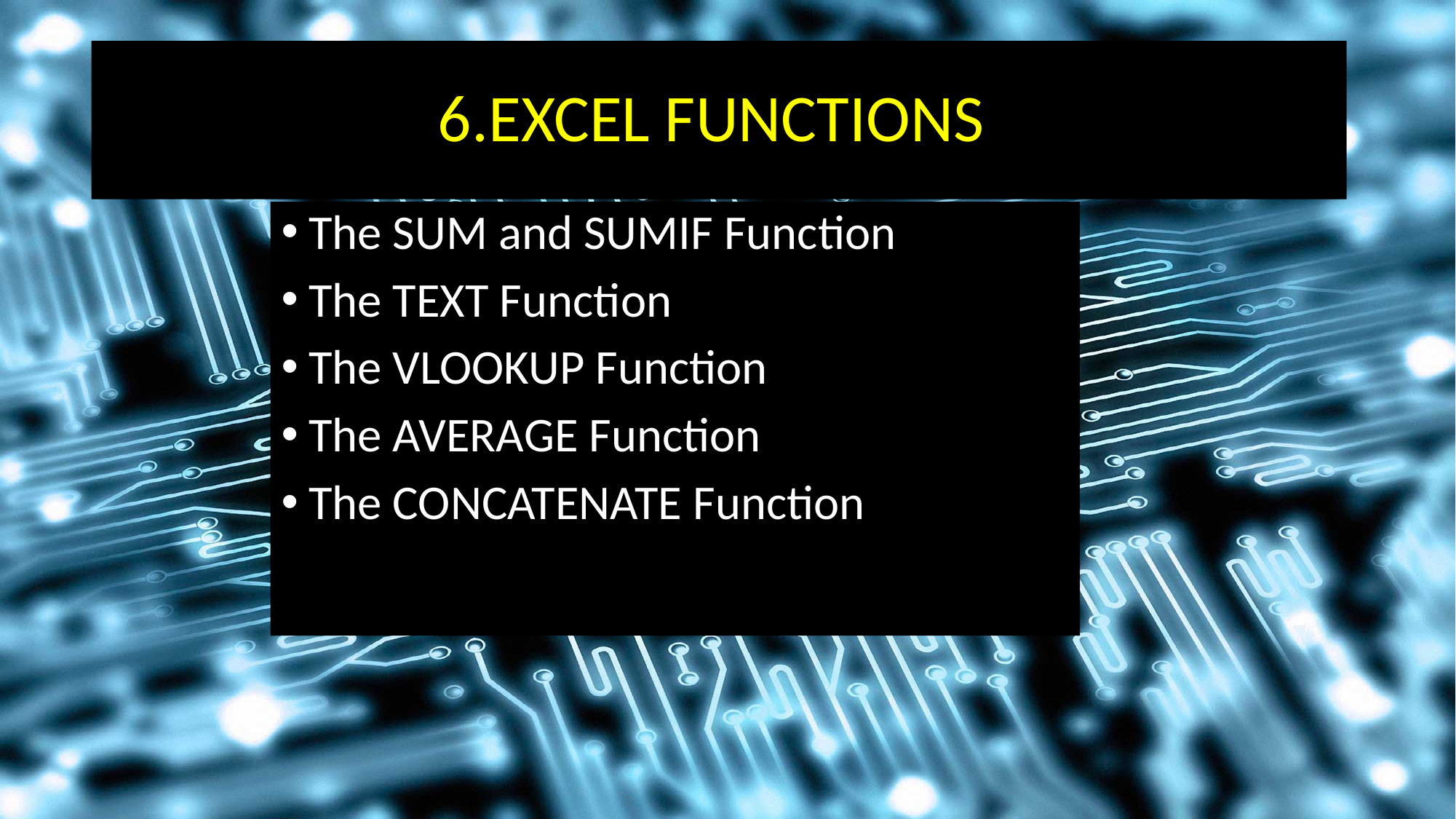

# 6.EXCEL FUNCTIONS
The SUM and SUMIF Function
The TEXT Function
The VLOOKUP Function
The AVERAGE Function
The CONCATENATE Function